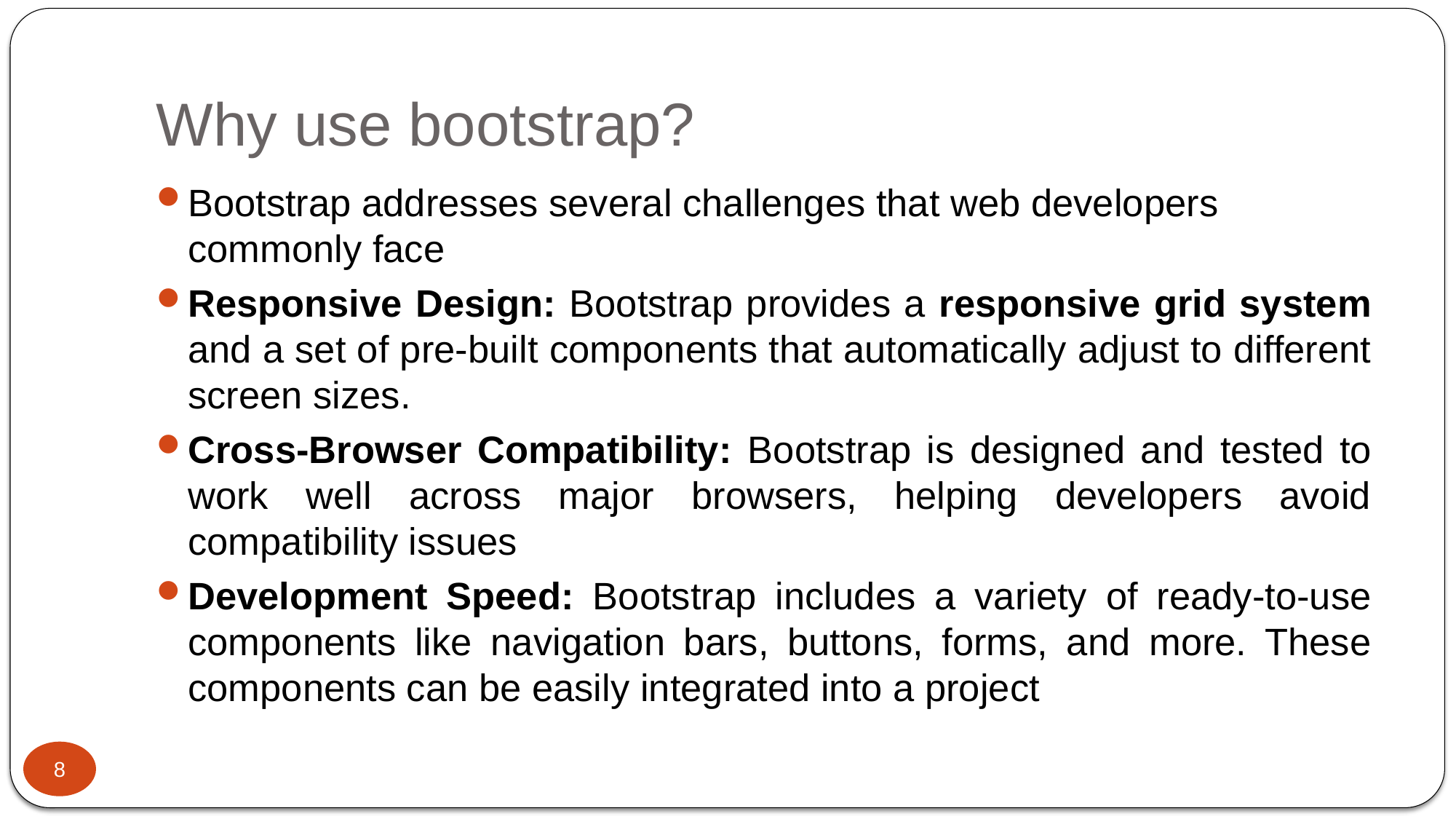

# Why use bootstrap?
Bootstrap addresses several challenges that web developers commonly face
Responsive Design: Bootstrap provides a responsive grid system and a set of pre-built components that automatically adjust to different screen sizes.
Cross-Browser Compatibility: Bootstrap is designed and tested to work well across major browsers, helping developers avoid compatibility issues
Development Speed: Bootstrap includes a variety of ready-to-use components like navigation bars, buttons, forms, and more. These components can be easily integrated into a project

8